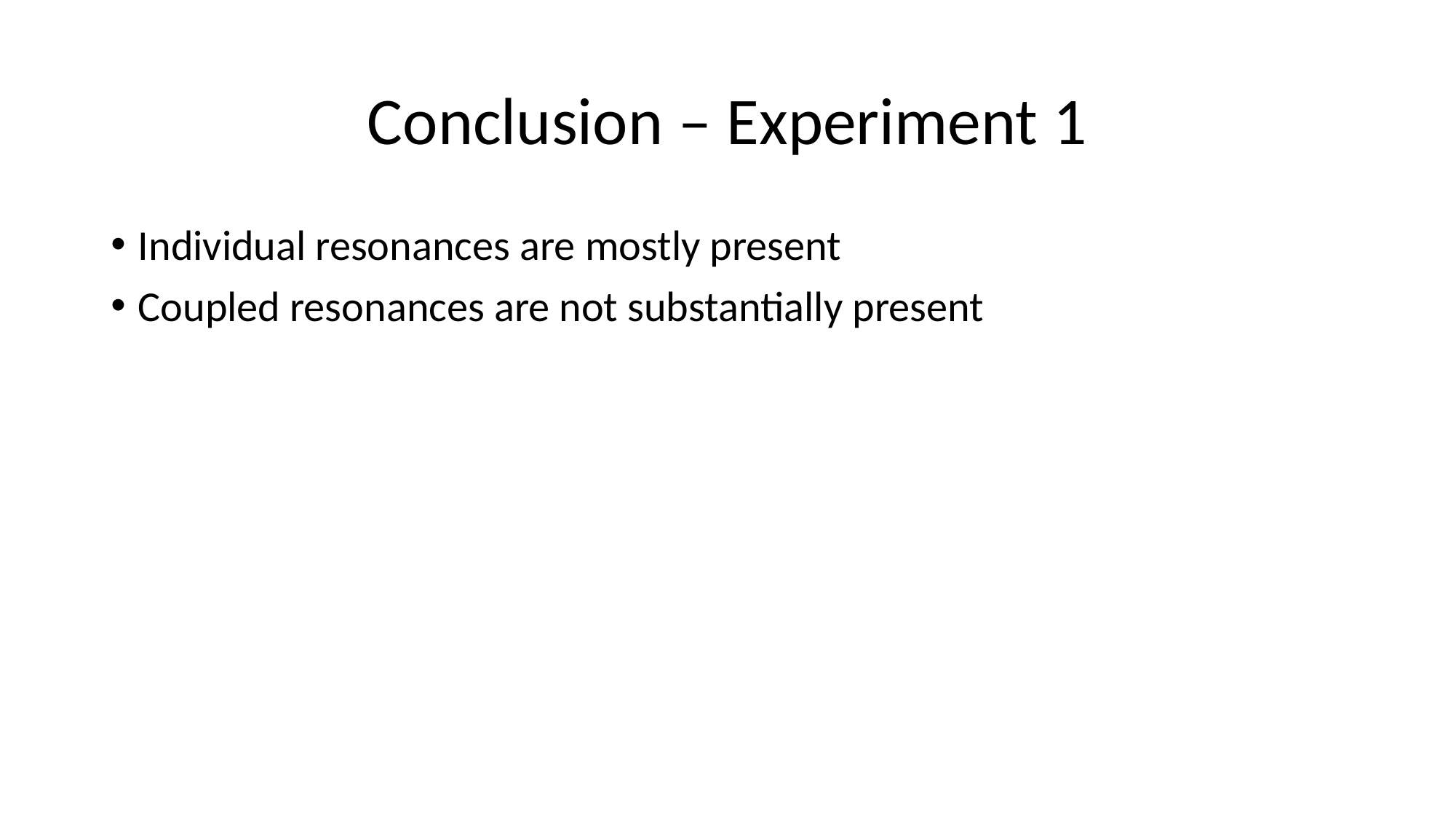

# Conclusion – Experiment 1
Individual resonances are mostly present
Coupled resonances are not substantially present